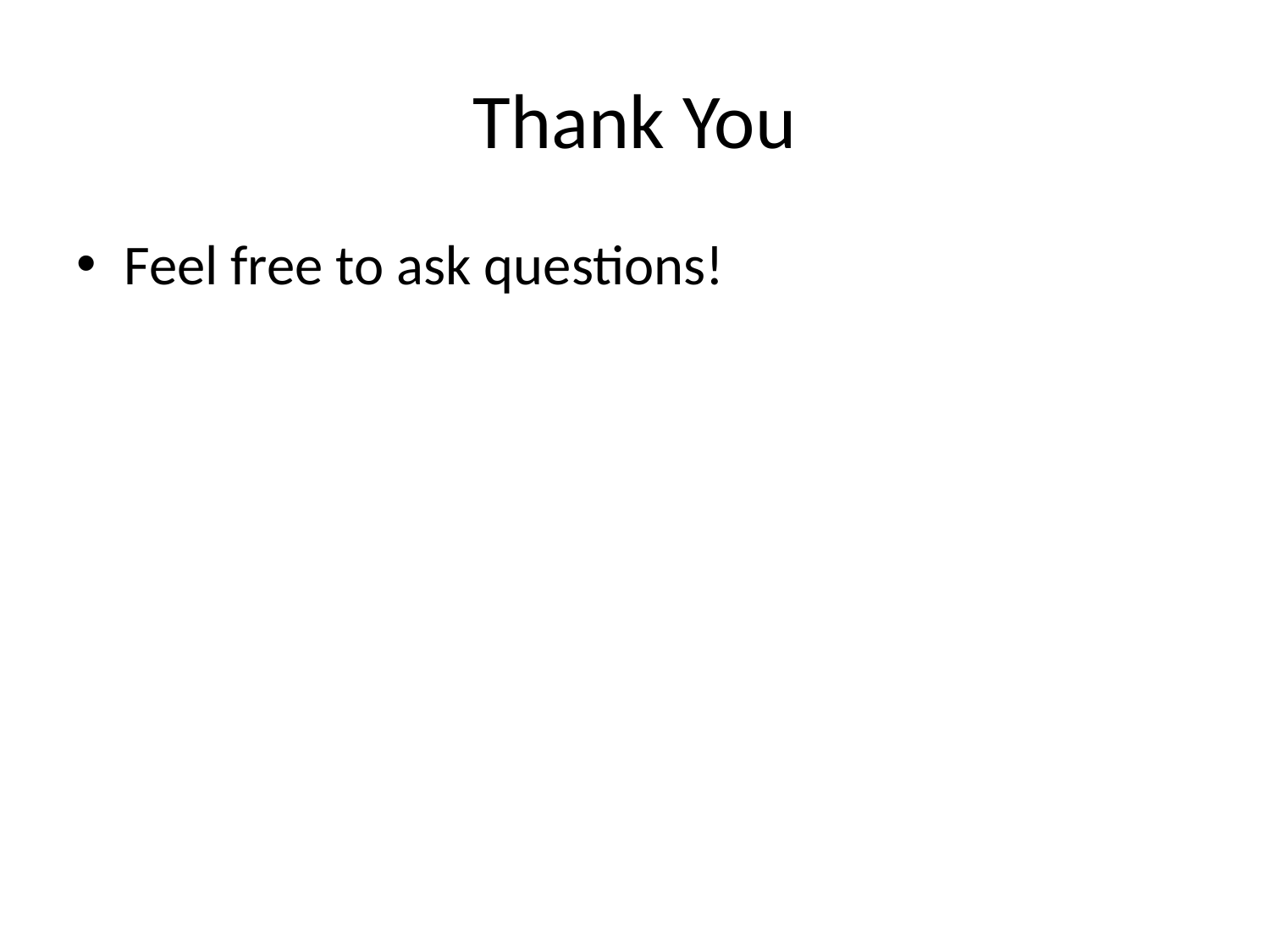

# Thank You
Feel free to ask questions!